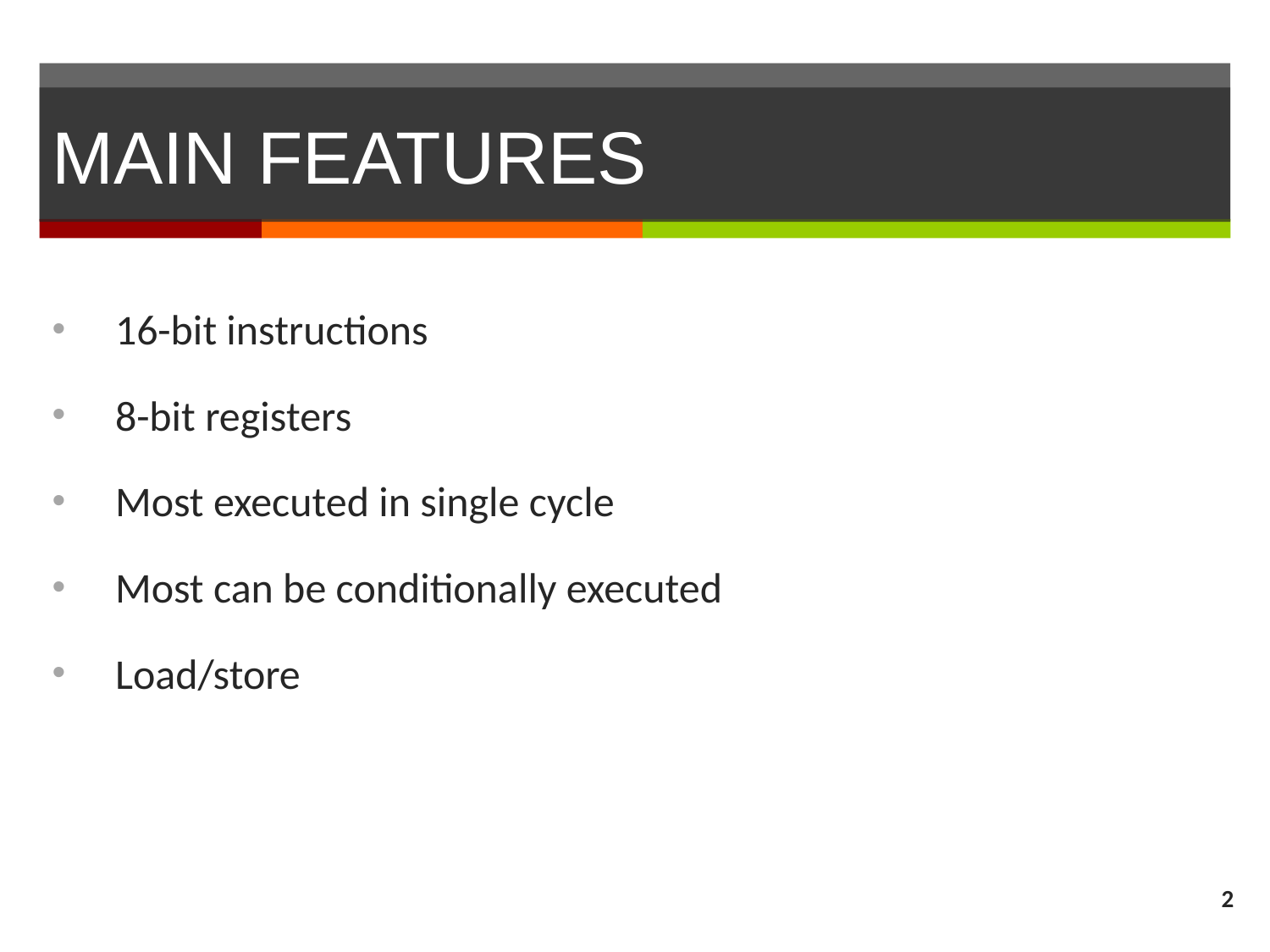

# MAIN FEATURES
16-bit instructions
8-bit registers
Most executed in single cycle
Most can be conditionally executed
Load/store

2